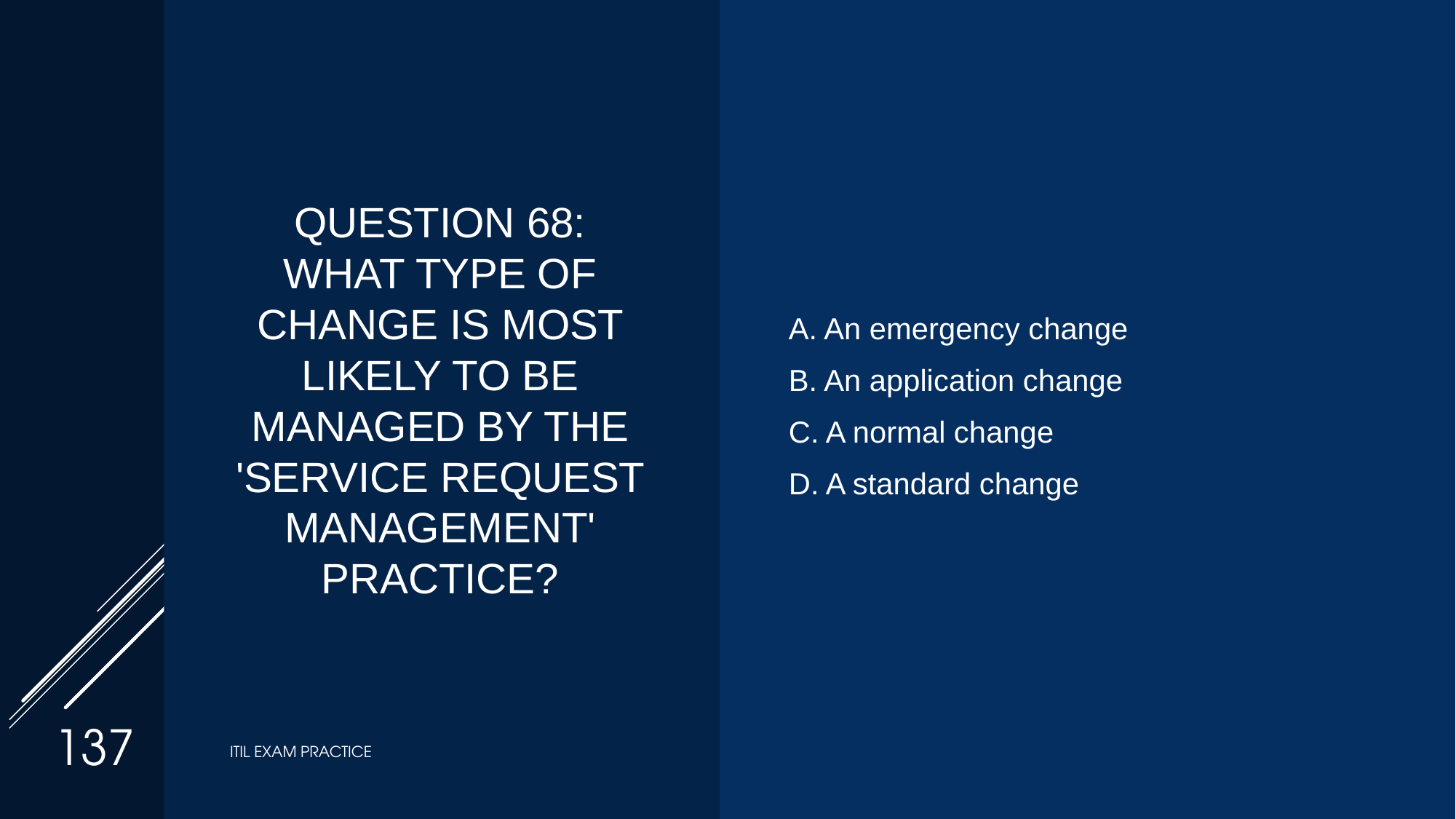

# Question 68: What type of change is MOST likely to be managed by the 'service request management' practice?
A. An emergency change
B. An application change
C. A normal change
D. A standard change
137
ITIL EXAM PRACTICE